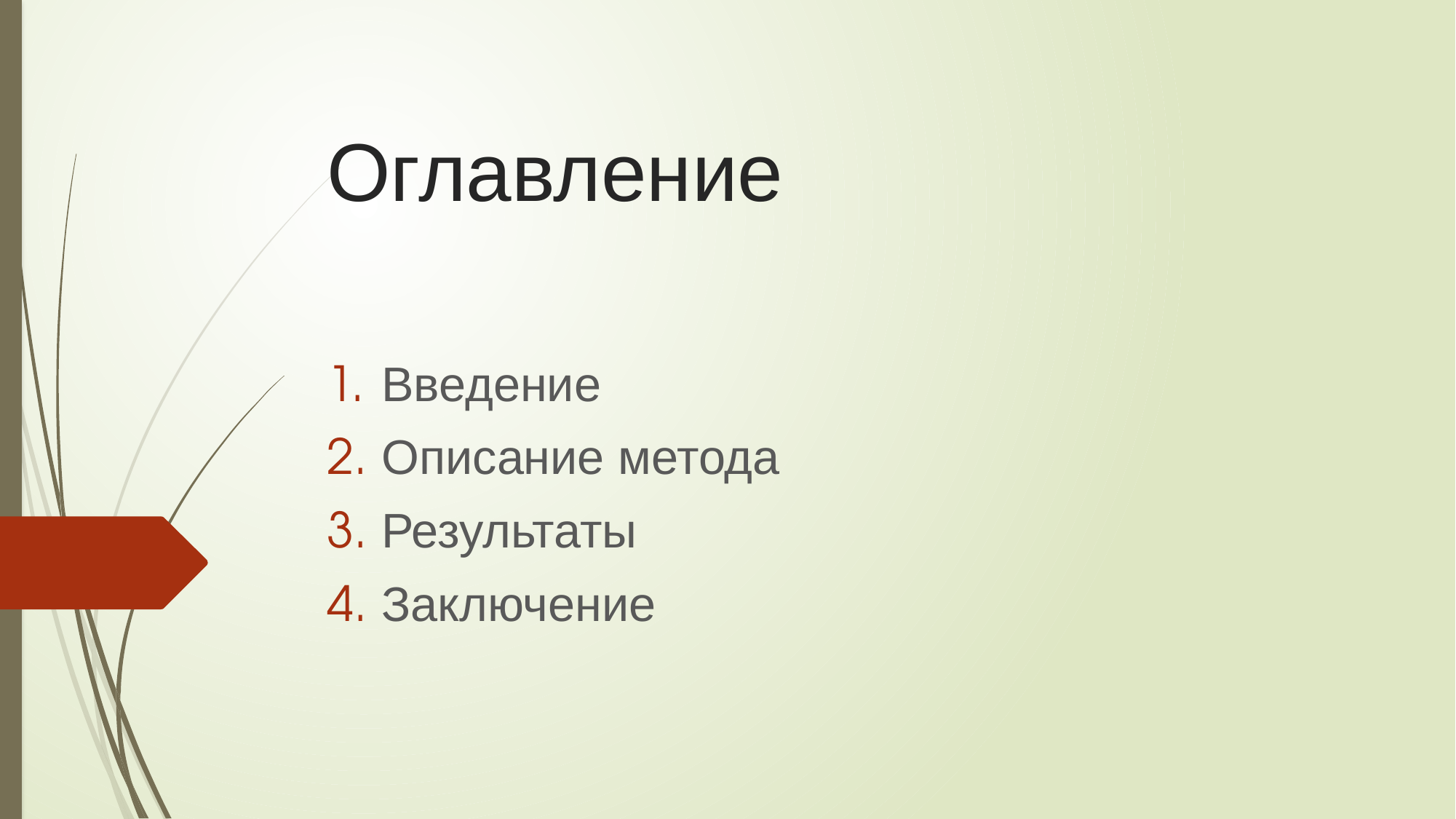

# Оглавление
Введение
Описание метода
Результаты
Заключение